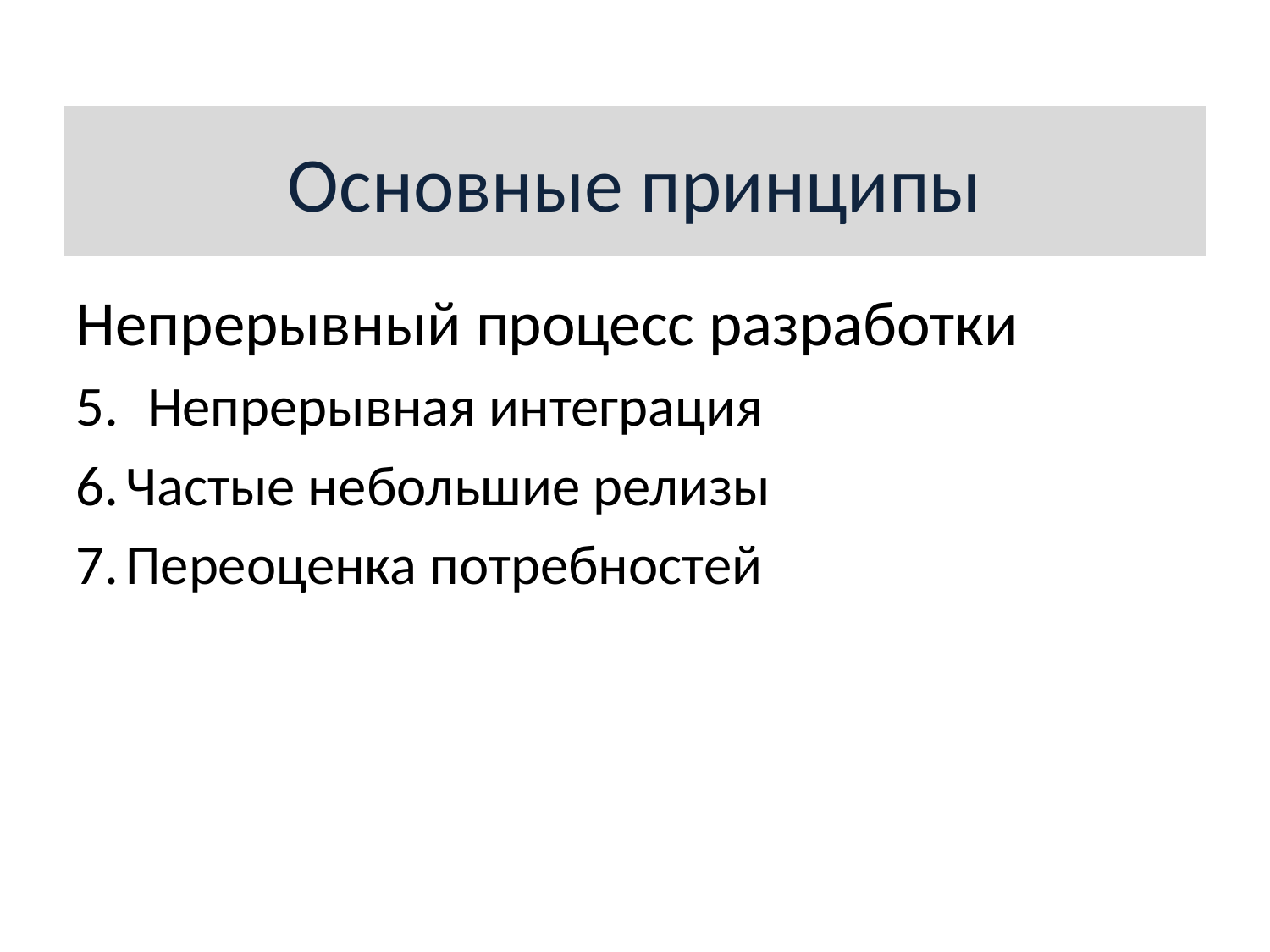

Основные принципы
Непрерывный процесс разработки
Непрерывная интеграция
Частые небольшие релизы
Переоценка потребностей